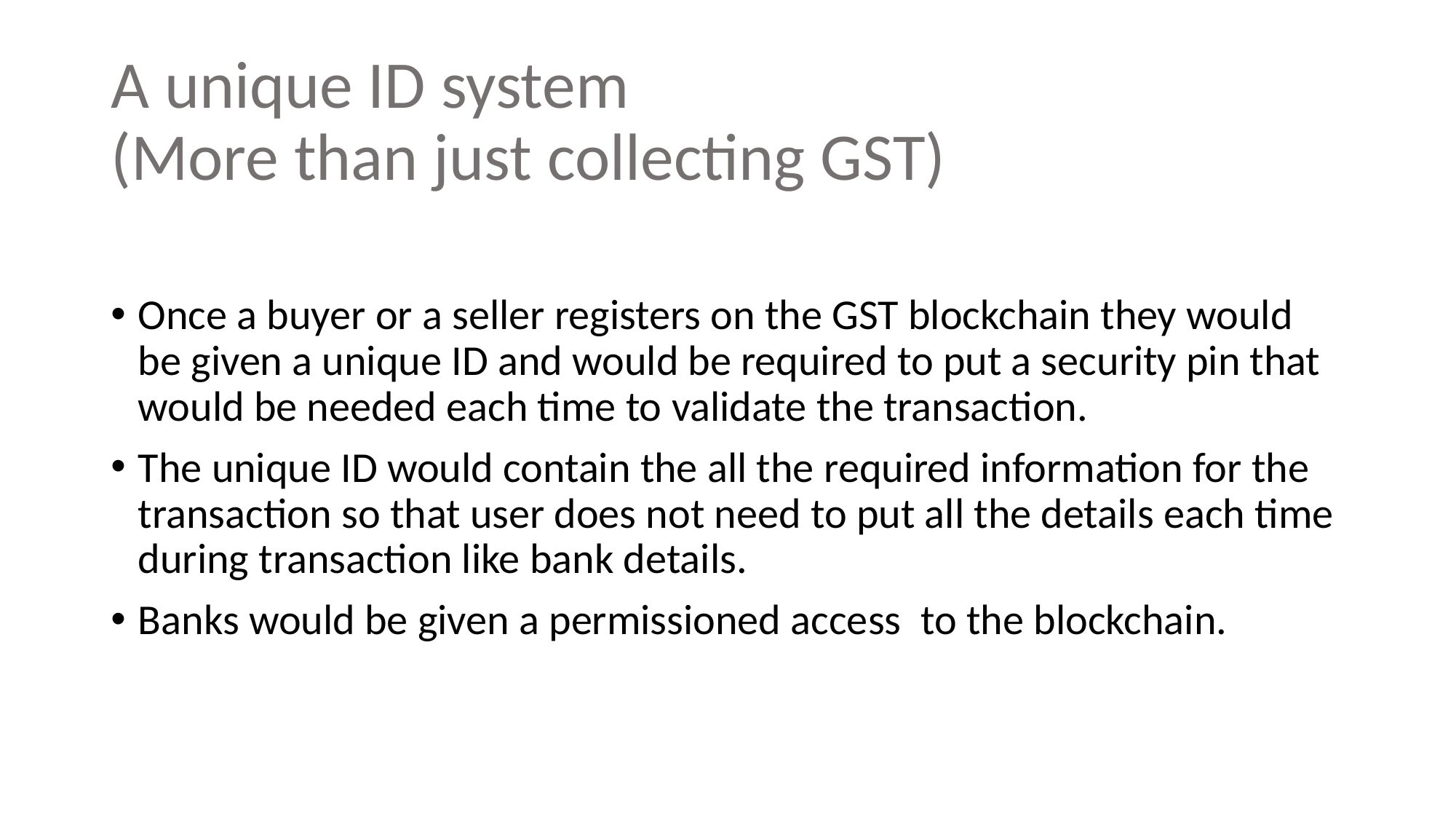

# A unique ID system (More than just collecting GST)
Once a buyer or a seller registers on the GST blockchain they would be given a unique ID and would be required to put a security pin that would be needed each time to validate the transaction.
The unique ID would contain the all the required information for the transaction so that user does not need to put all the details each time during transaction like bank details.
Banks would be given a permissioned access  to the blockchain.